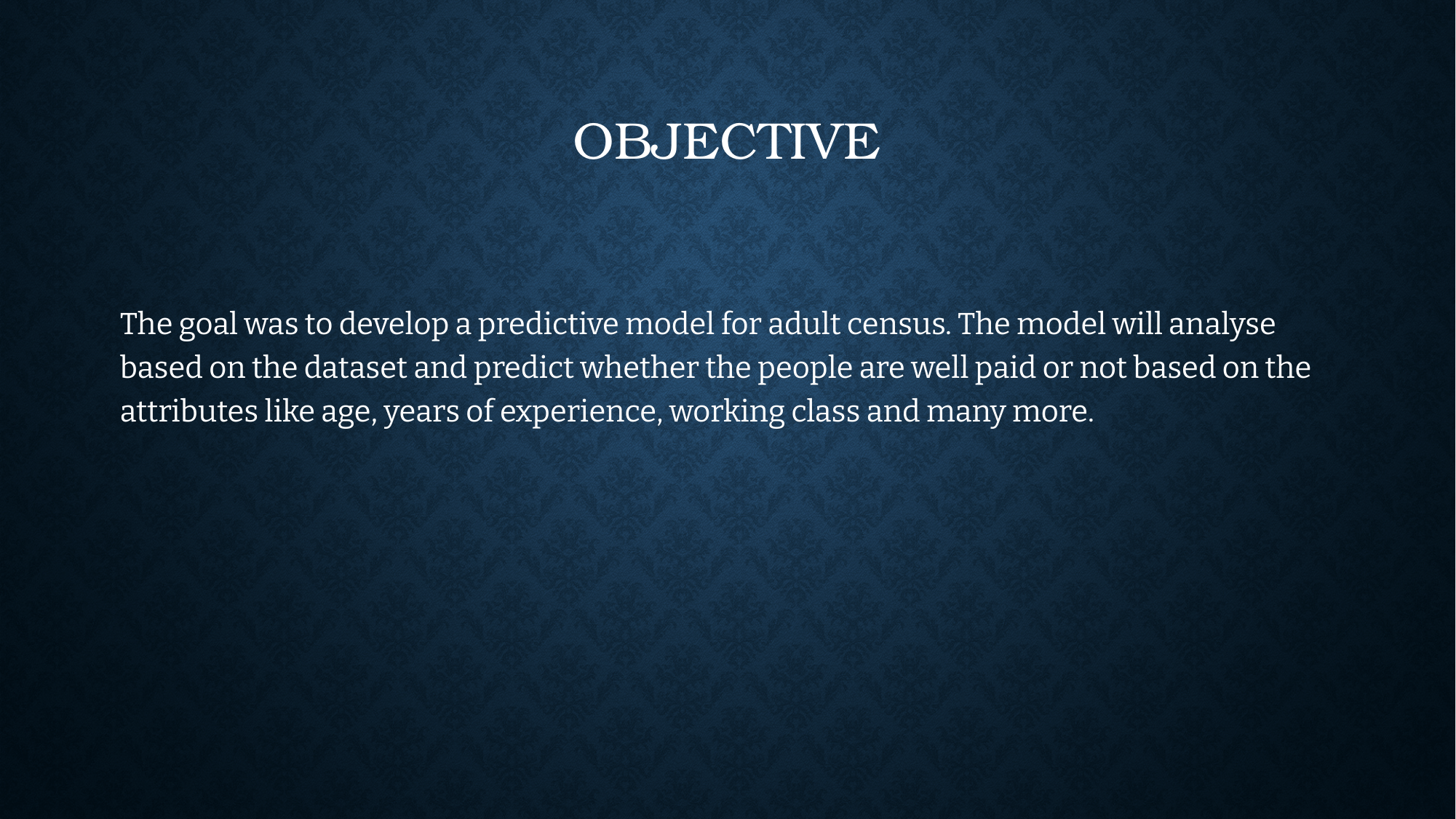

# Objective
The goal was to develop a predictive model for adult census. The model will analyse based on the dataset and predict whether the people are well paid or not based on the attributes like age, years of experience, working class and many more.